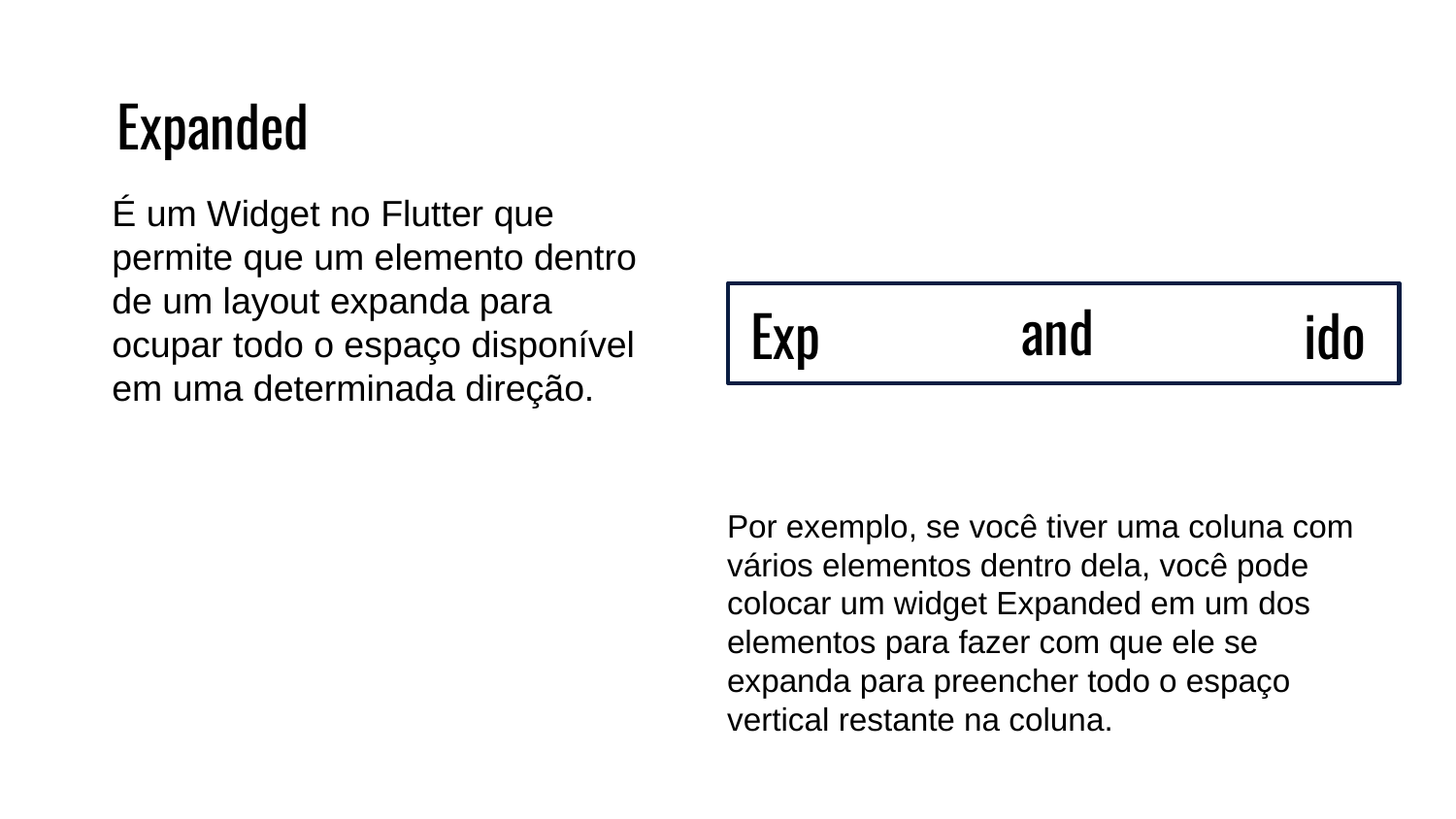

Expanded
É um Widget no Flutter que permite que um elemento dentro de um layout expanda para ocupar todo o espaço disponível em uma determinada direção.

and
Exp
ido
Por exemplo, se você tiver uma coluna com vários elementos dentro dela, você pode colocar um widget Expanded em um dos elementos para fazer com que ele se expanda para preencher todo o espaço vertical restante na coluna.